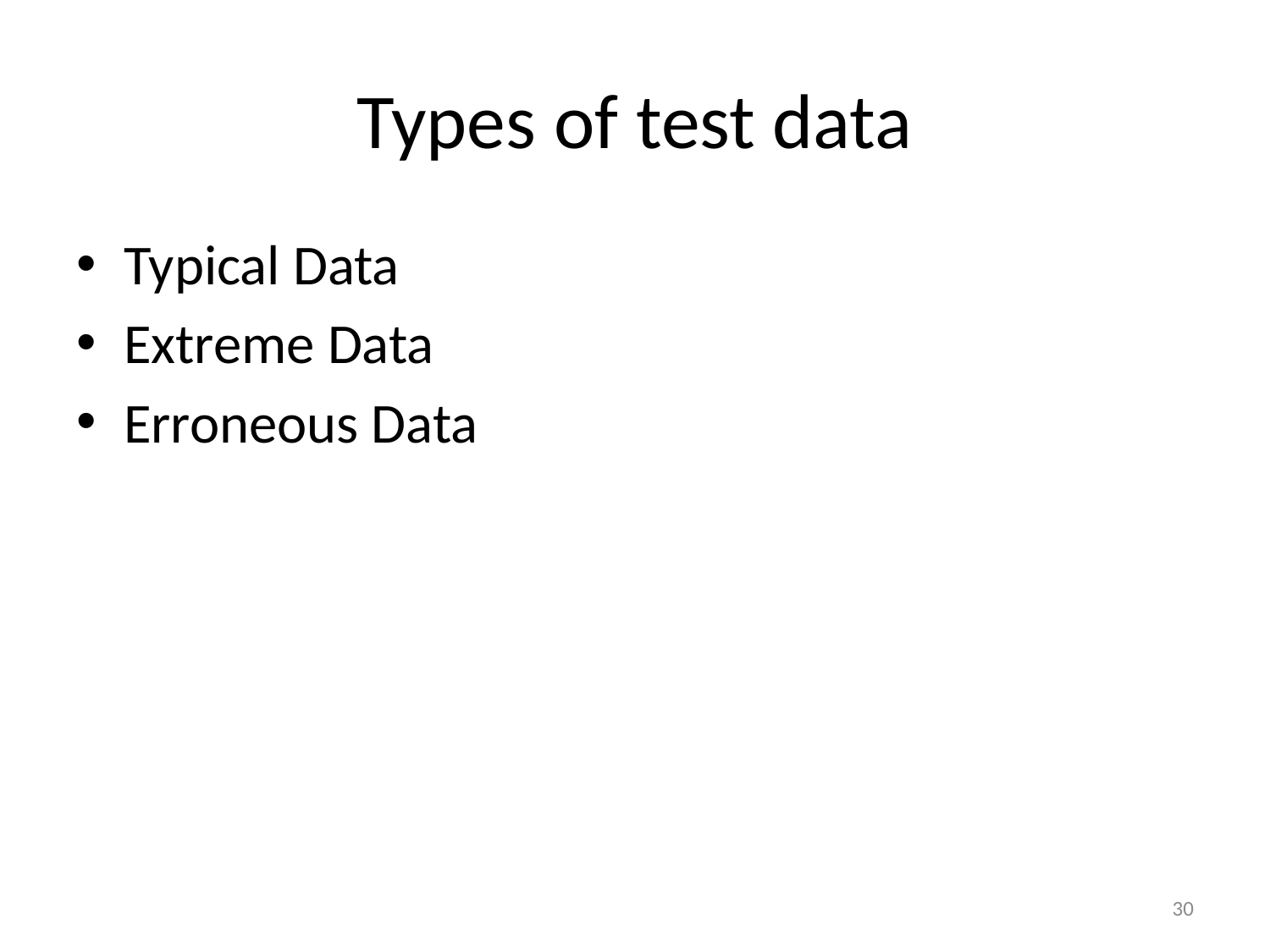

# Types of test data
Typical Data
Extreme Data
Erroneous Data

30